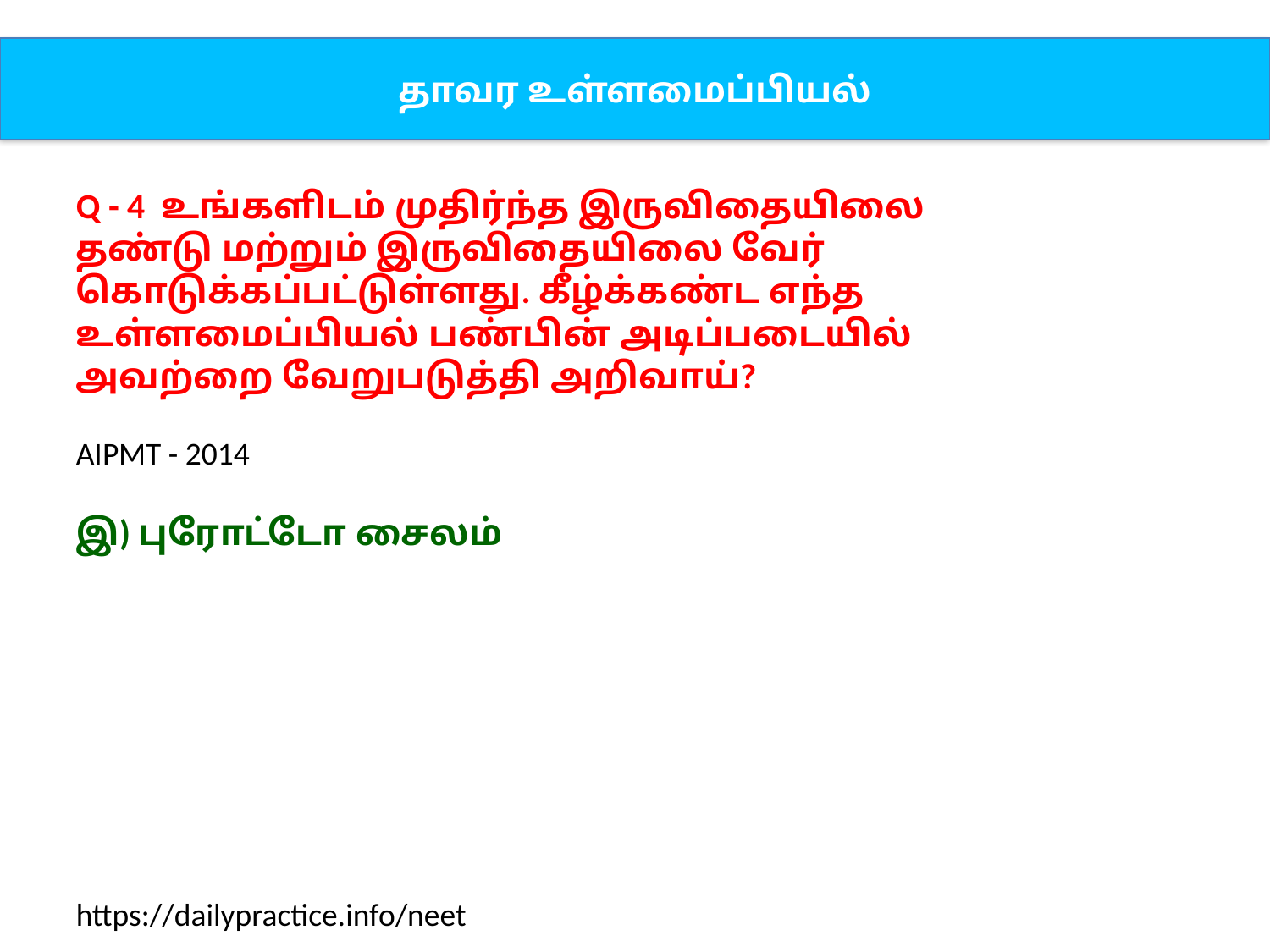

தாவர உள்ளமைப்பியல்

Q - 4  உங்களிடம் முதிர்ந்த இருவிதையிலை தண்டு மற்றும் இருவிதையிலை வேர் கொடுக்கப்பட்டுள்ளது. கீழ்க்கண்ட எந்த உள்ளமைப்பியல் பண்பின் அடிப்படையில் அவற்றை வேறுபடுத்தி அறிவாய்?

AIPMT - 2014

இ) புரோட்டோ சைலம்
https://dailypractice.info/neet